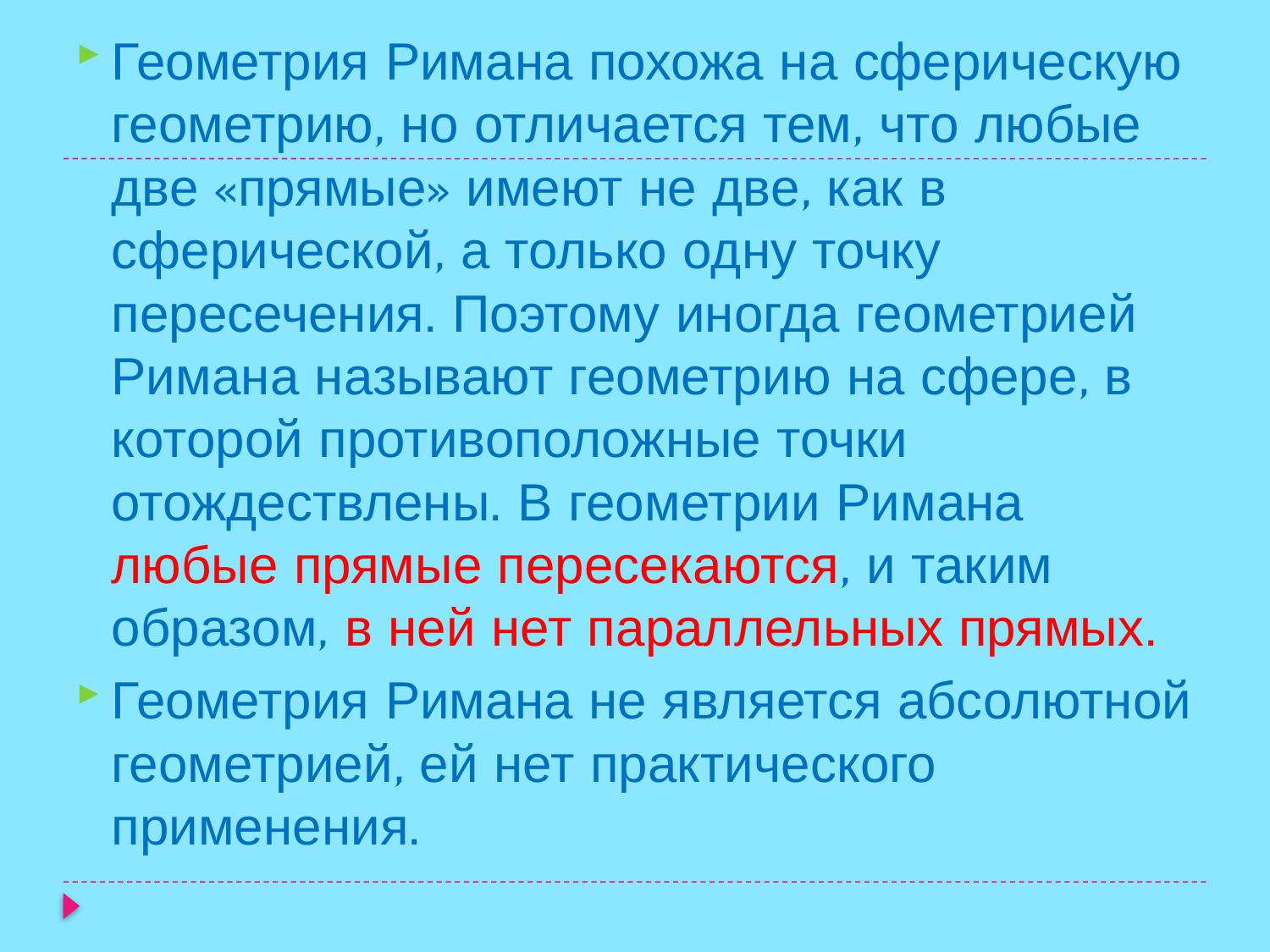

#
Геометрия Римана похожа на сферическую геометрию, но отличается тем, что любые две «прямые» имеют не две, как в сферической, а только одну точку пересечения. Поэтому иногда геометрией Римана называют геометрию на сфере, в которой противоположные точки отождествлены. В геометрии Римана любые прямые пересекаются, и таким образом, в ней нет параллельных прямых.
Геометрия Римана не является абсолютной геометрией, ей нет практического применения.